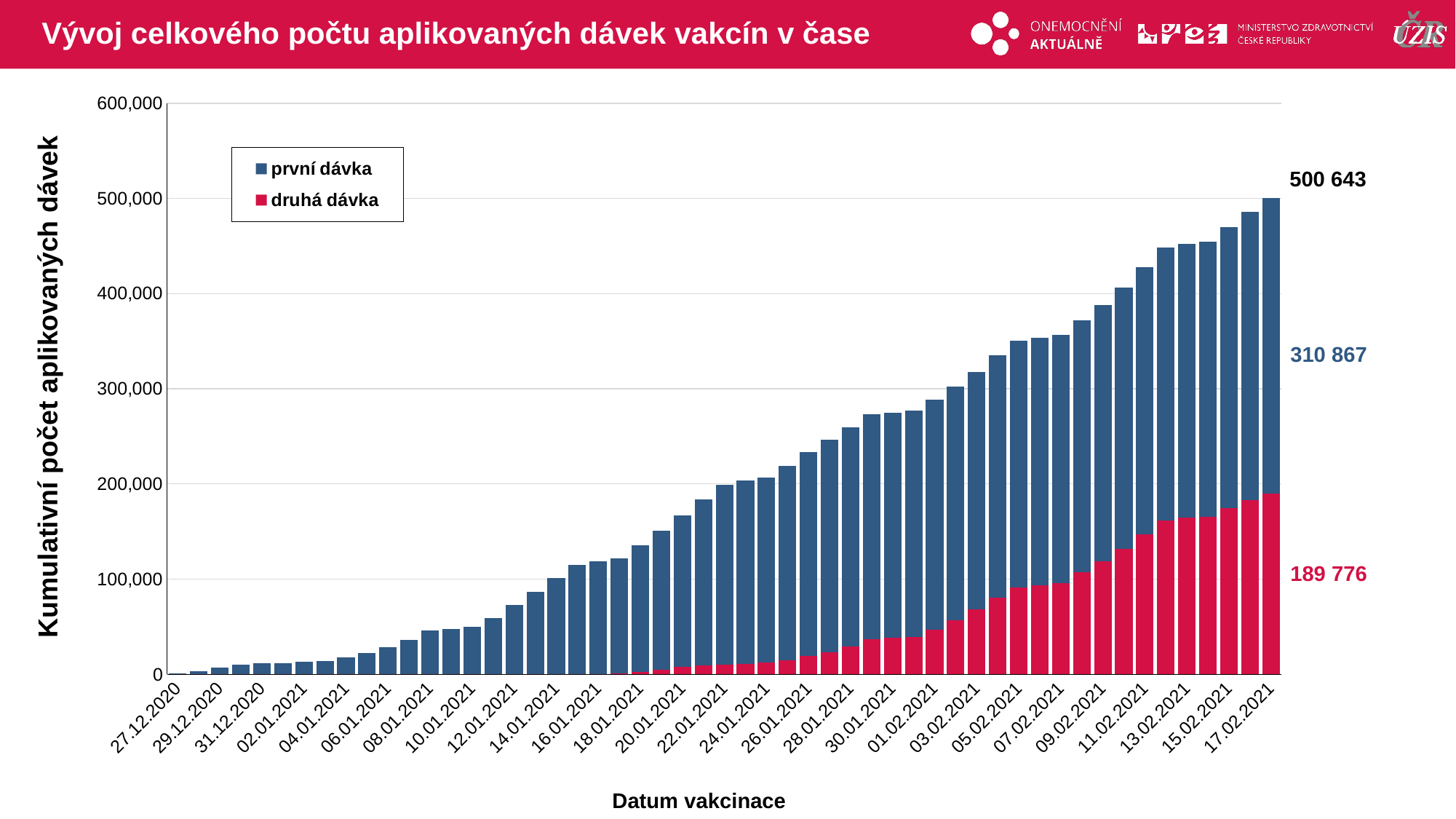

# Vývoj celkového počtu aplikovaných dávek vakcín v čase

### Chart

| Category | druhá dávka | první dávka |
|---|---|---|
| 27.12.2020 | 0.0 | 1261.0 |
| 28.12.2020 | 0.0 | 3545.0 |
| 29.12.2020 | 0.0 | 7005.0 |
| 30.12.2020 | 0.0 | 10473.0 |
| 31.12.2020 | 0.0 | 11784.0 |
| 01.01.2021 | 0.0 | 12046.0 |
| 02.01.2021 | 0.0 | 13304.0 |
| 03.01.2021 | 0.0 | 14220.0 |
| 04.01.2021 | 0.0 | 17790.0 |
| 05.01.2021 | 0.0 | 22299.0 |
| 06.01.2021 | 0.0 | 28105.0 |
| 07.01.2021 | 0.0 | 36046.0 |
| 08.01.2021 | 0.0 | 45985.0 |
| 09.01.2021 | 0.0 | 47980.0 |
| 10.01.2021 | 0.0 | 49694.0 |
| 11.01.2021 | 0.0 | 59463.0 |
| 12.01.2021 | 0.0 | 72832.0 |
| 13.01.2021 | 0.0 | 86305.0 |
| 14.01.2021 | 0.0 | 101426.0 |
| 15.01.2021 | 0.0 | 115265.0 |
| 16.01.2021 | 0.0 | 118606.0 |
| 17.01.2021 | 625.0 | 121051.0 |
| 18.01.2021 | 2406.0 | 133455.0 |
| 19.01.2021 | 5094.0 | 145738.0 |
| 20.01.2021 | 7710.0 | 159035.0 |
| 21.01.2021 | 9419.0 | 174289.0 |
| 22.01.2021 | 10422.0 | 188857.0 |
| 23.01.2021 | 11261.0 | 192066.0 |
| 24.01.2021 | 12119.0 | 194293.0 |
| 25.01.2021 | 15029.0 | 203804.0 |
| 26.01.2021 | 18965.0 | 214139.0 |
| 27.01.2021 | 23429.0 | 222961.0 |
| 28.01.2021 | 29484.0 | 229959.0 |
| 29.01.2021 | 37200.0 | 235979.0 |
| 30.01.2021 | 38268.0 | 236693.0 |
| 31.01.2021 | 39389.0 | 237387.0 |
| 01.02.2021 | 47165.0 | 241043.0 |
| 02.02.2021 | 57177.0 | 245072.0 |
| 03.02.2021 | 68065.0 | 249333.0 |
| 04.02.2021 | 80867.0 | 254077.0 |
| 05.02.2021 | 91400.0 | 259342.0 |
| 06.02.2021 | 93698.0 | 260172.0 |
| 07.02.2021 | 96008.0 | 260996.0 |
| 08.02.2021 | 107183.0 | 264632.0 |
| 09.02.2021 | 118835.0 | 269456.0 |
| 10.02.2021 | 131650.0 | 274755.0 |
| 11.02.2021 | 147344.0 | 280593.0 |
| 12.02.2021 | 161570.0 | 286669.0 |
| 13.02.2021 | 164330.0 | 288164.0 |
| 14.02.2021 | 165653.0 | 289110.0 |
| 15.02.2021 | 174773.0 | 295055.0 |
| 16.02.2021 | 182958.0 | 302973.0 |
| 17.02.2021 | 189776.0 | 310867.0 |
500 643
310 867
Kumulativní počet aplikovaných dávek
189 776
Datum vakcinace